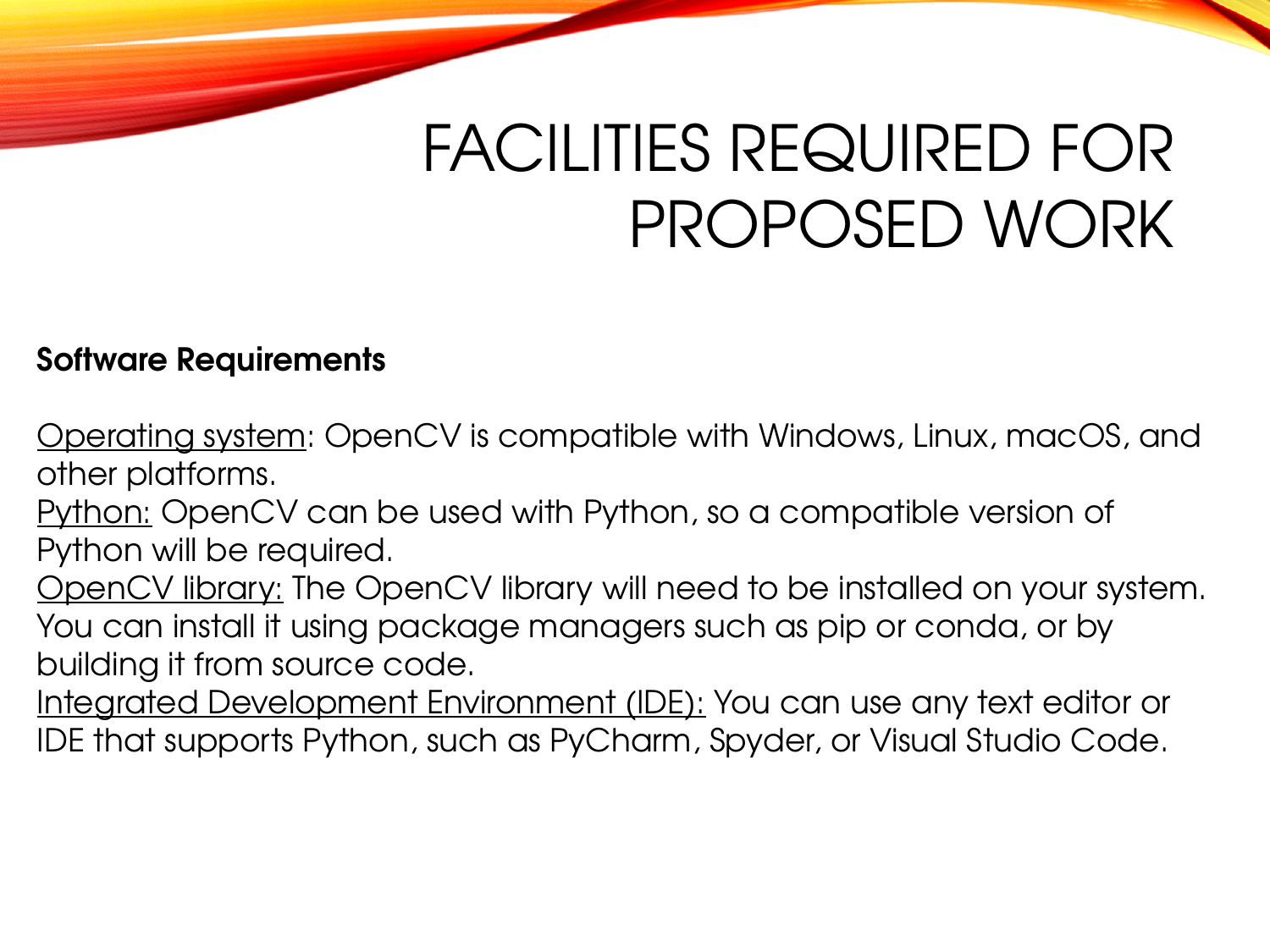

# Facilities required for proposed work
Software Requirements

Operating system: OpenCV is compatible with Windows, Linux, macOS, and other platforms.
Python: OpenCV can be used with Python, so a compatible version of Python will be required.
OpenCV library: The OpenCV library will need to be installed on your system. You can install it using package managers such as pip or conda, or by building it from source code.
Integrated Development Environment (IDE): You can use any text editor or IDE that supports Python, such as PyCharm, Spyder, or Visual Studio Code.